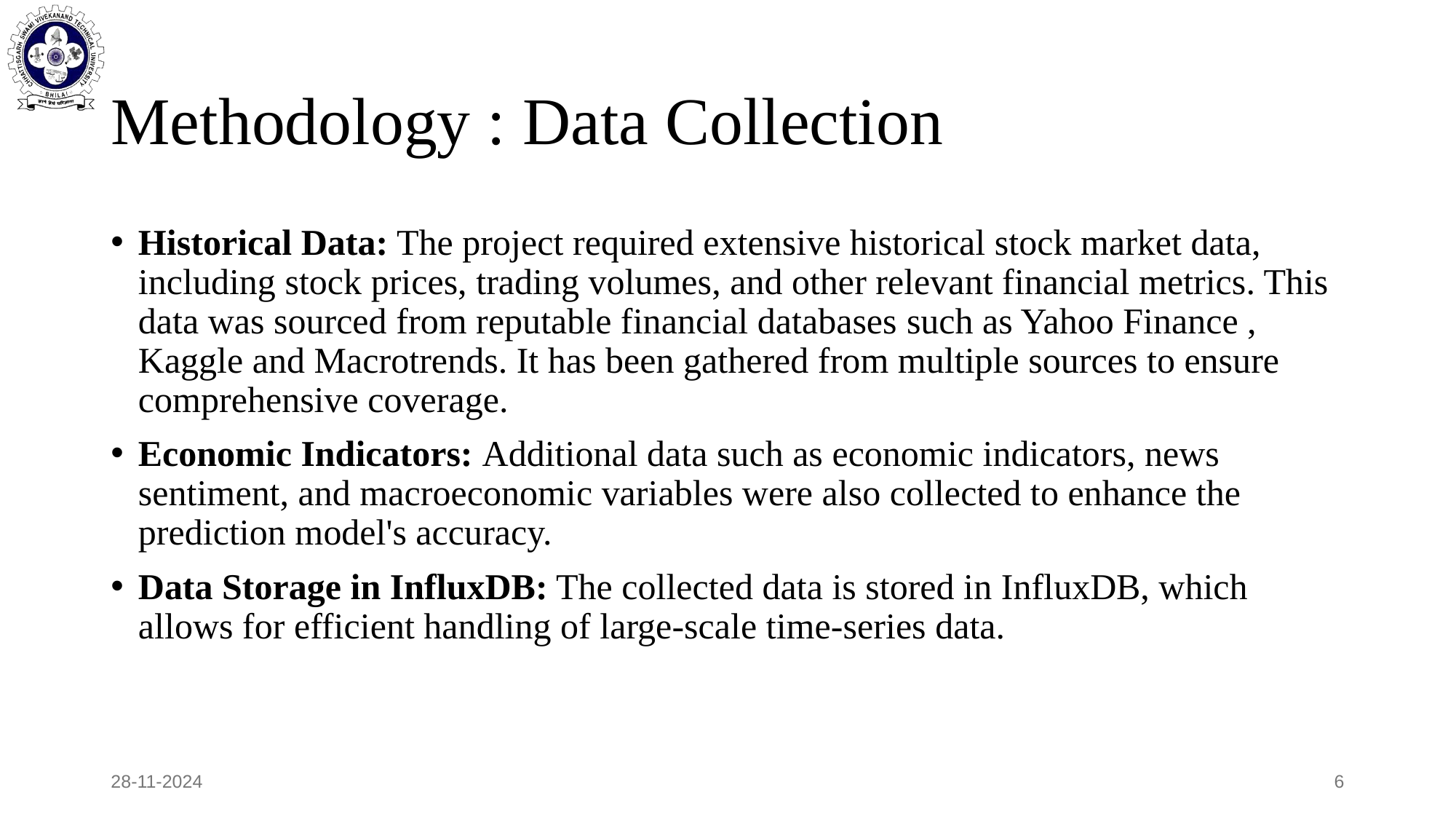

# Methodology : Data Collection
Historical Data: The project required extensive historical stock market data, including stock prices, trading volumes, and other relevant financial metrics. This data was sourced from reputable financial databases such as Yahoo Finance , Kaggle and Macrotrends. It has been gathered from multiple sources to ensure comprehensive coverage.
Economic Indicators: Additional data such as economic indicators, news sentiment, and macroeconomic variables were also collected to enhance the prediction model's accuracy.
Data Storage in InfluxDB: The collected data is stored in InfluxDB, which allows for efficient handling of large-scale time-series data.
28-11-2024
6